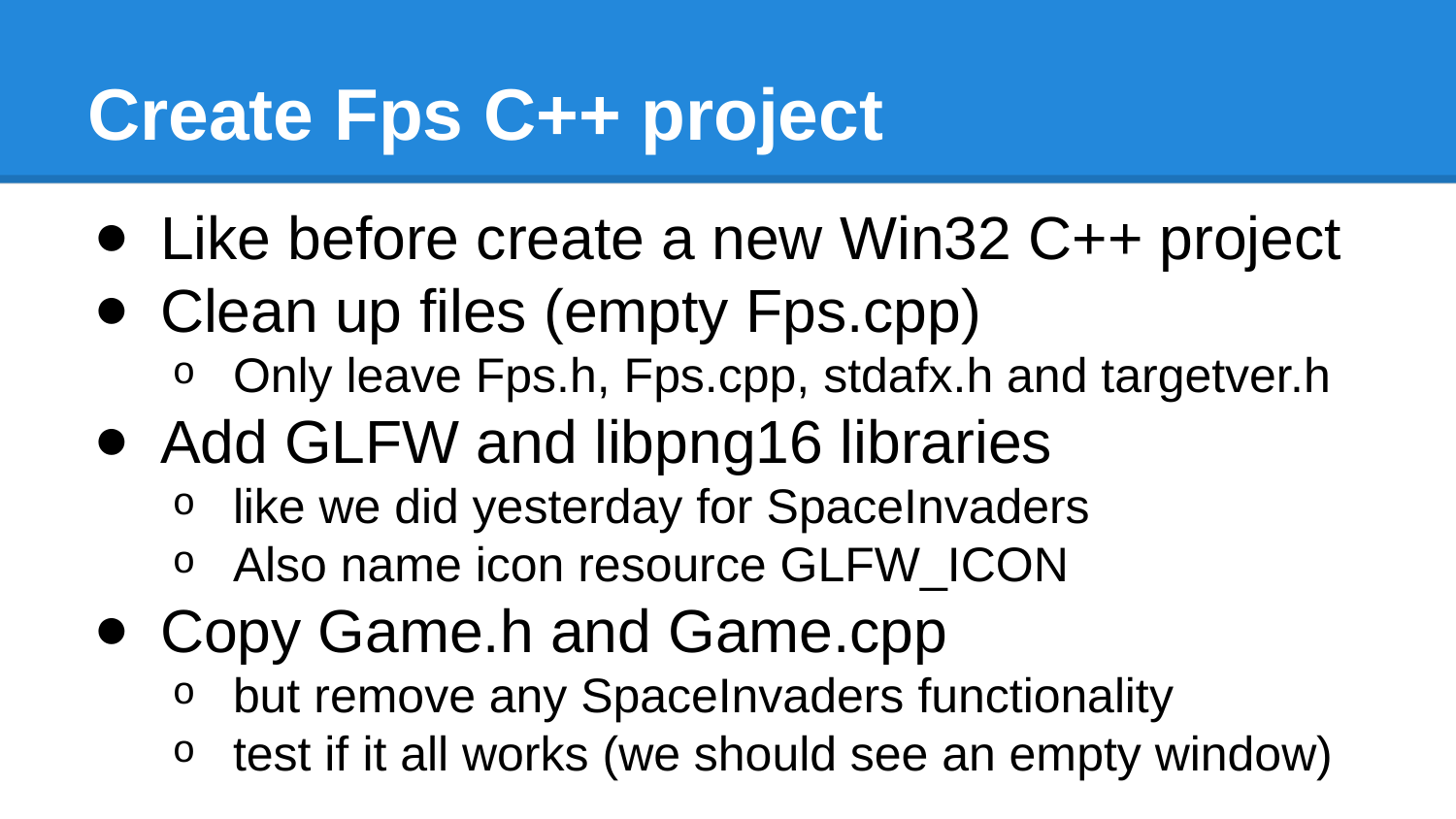

# Create Fps C++ project
Like before create a new Win32 C++ project
Clean up files (empty Fps.cpp)
Only leave Fps.h, Fps.cpp, stdafx.h and targetver.h
Add GLFW and libpng16 libraries
like we did yesterday for SpaceInvaders
Also name icon resource GLFW_ICON
Copy Game.h and Game.cpp
but remove any SpaceInvaders functionality
test if it all works (we should see an empty window)